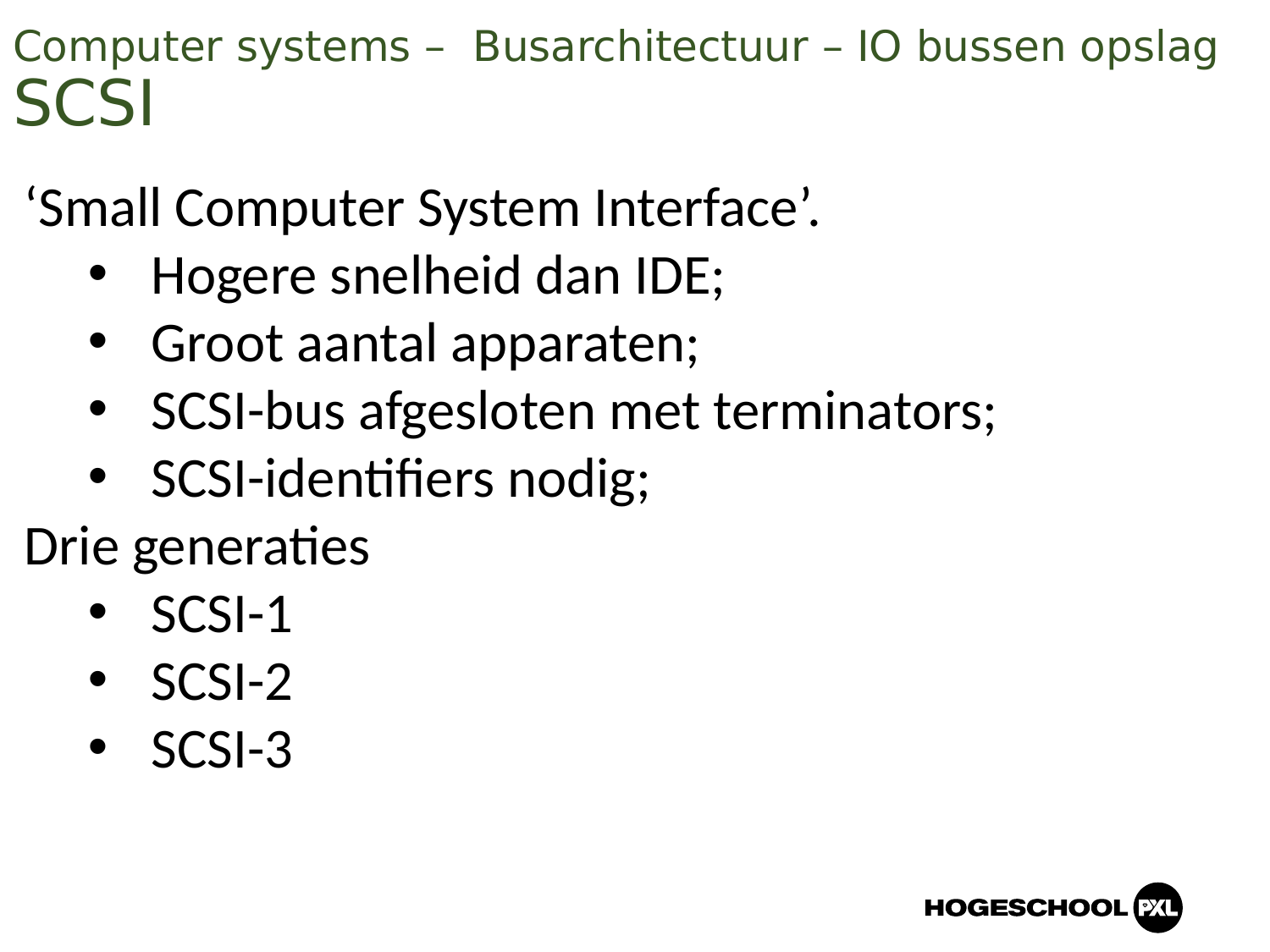

Computer systems –  Busarchitectuur – IO bussen opslag
SCSI
‘Small Computer System Interface’.
Hogere snelheid dan IDE;
Groot aantal apparaten;
SCSI-bus afgesloten met terminators;
SCSI-identifiers nodig;
Drie generaties
SCSI-1
SCSI-2
SCSI-3